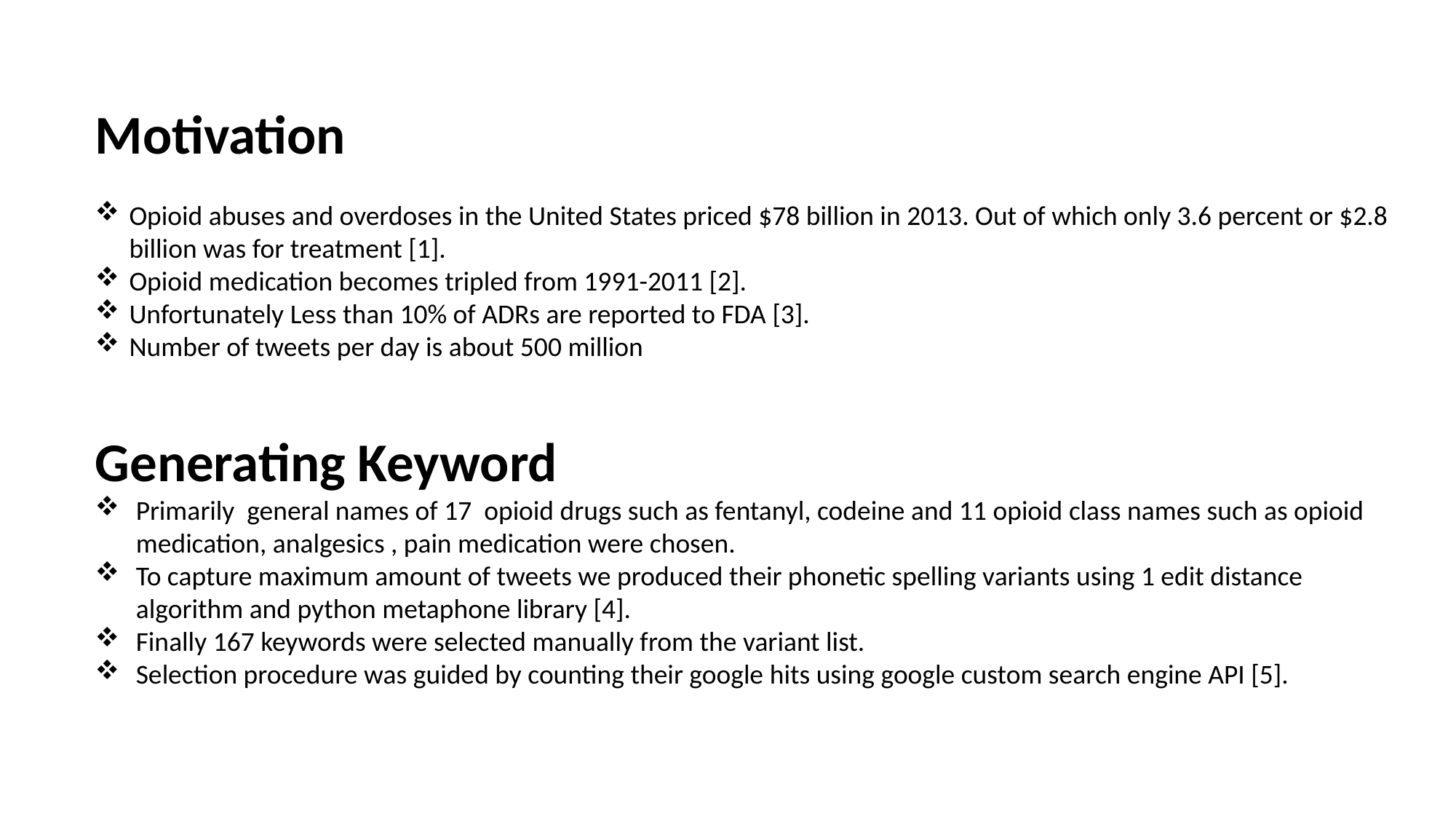

Motivation

Opioid abuses and overdoses in the United States priced $78 billion in 2013. Out of which only 3.6 percent or $2.8 billion was for treatment [1].
Opioid medication becomes tripled from 1991-2011 [2].
Unfortunately Less than 10% of ADRs are reported to FDA [3].
Number of tweets per day is about 500 million

Generating Keyword
Primarily  general names of 17  opioid drugs such as fentanyl, codeine and 11 opioid class names such as opioid medication, analgesics , pain medication were chosen.
To capture maximum amount of tweets we produced their phonetic spelling variants using 1 edit distance algorithm and python metaphone library [4].
Finally 167 keywords were selected manually from the variant list.
Selection procedure was guided by counting their google hits using google custom search engine API [5].